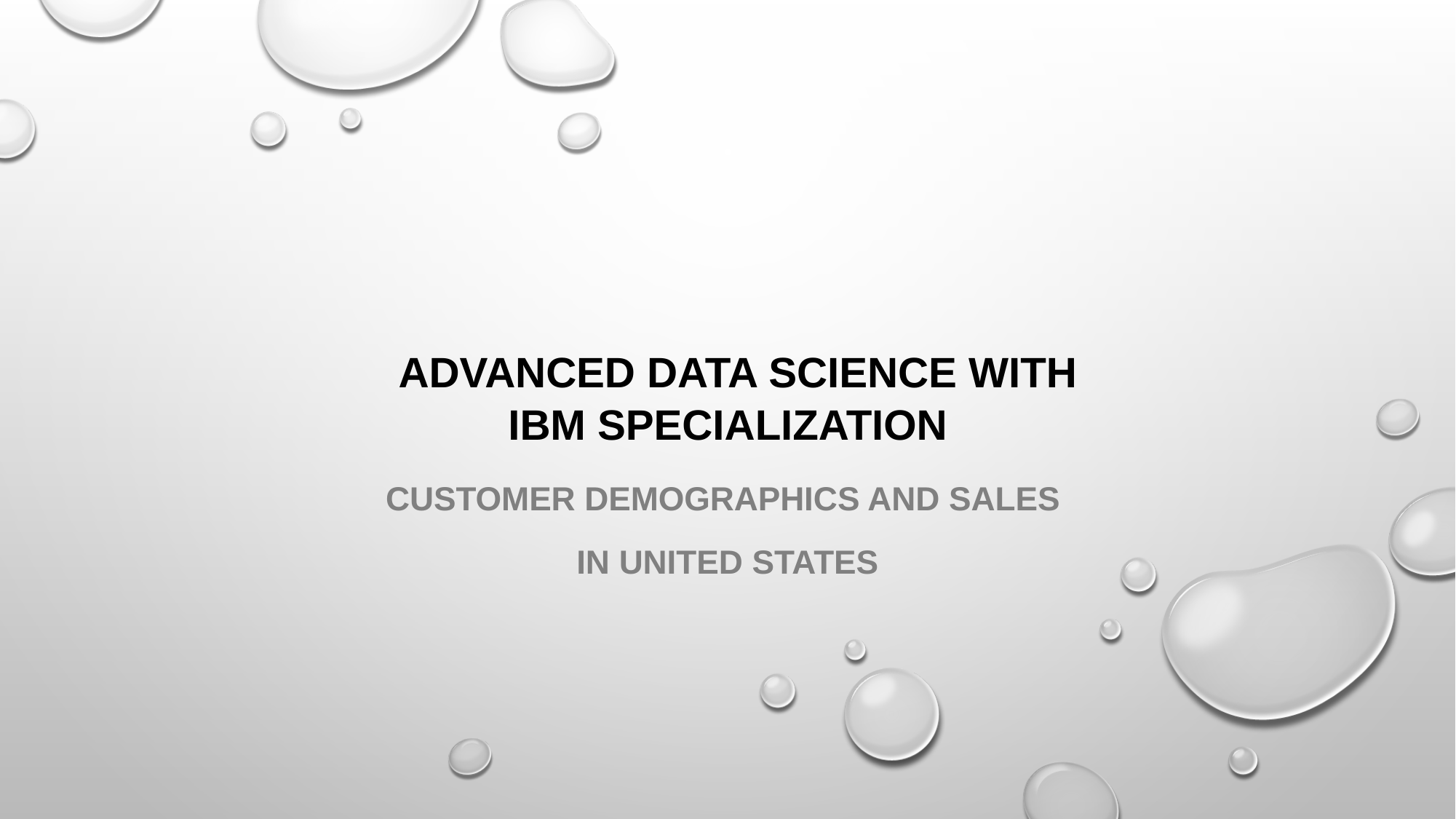

# Advanced Data Science with IBM Specialization
Customer demographics and sales
in United States